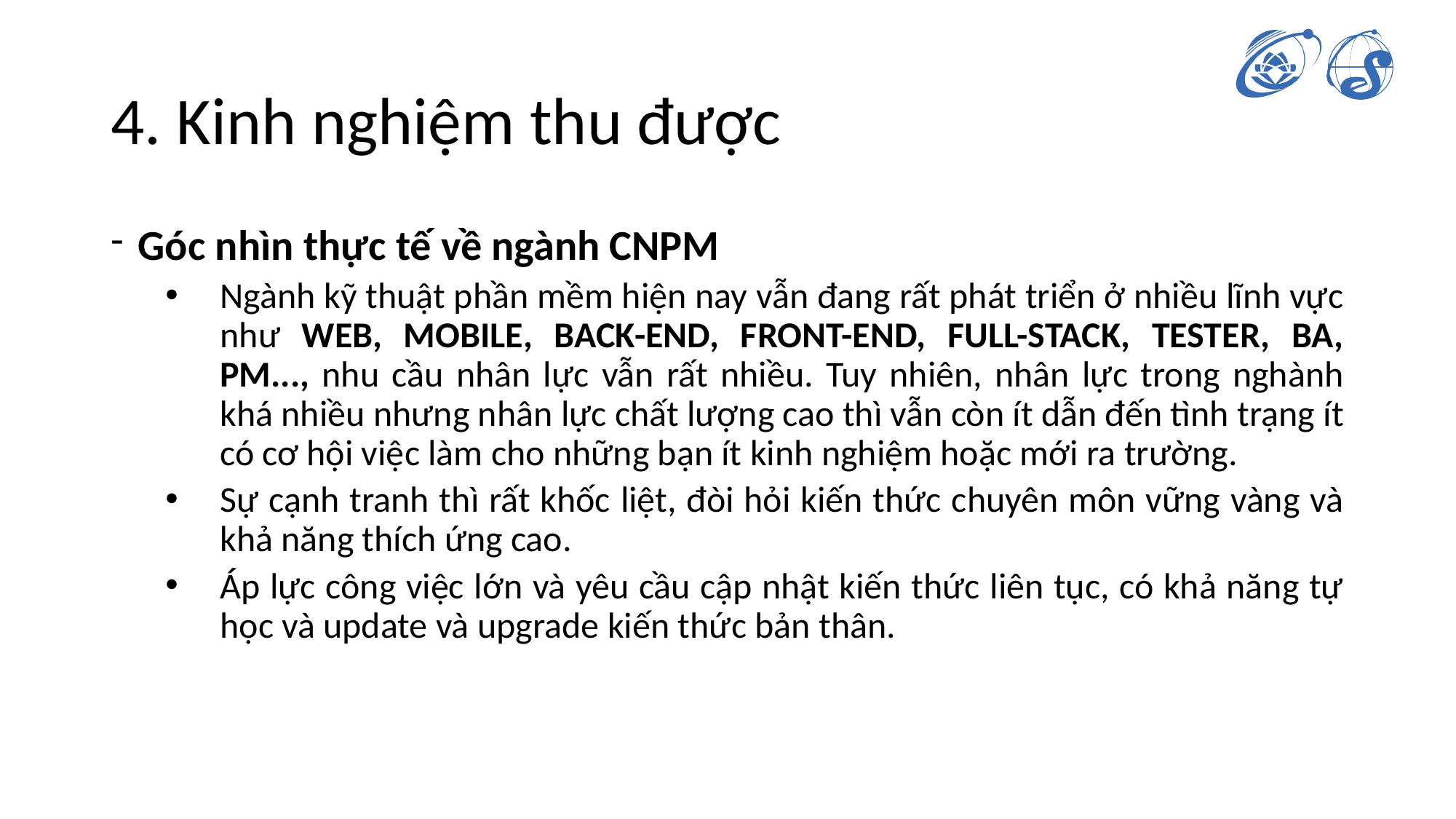

# 4. Kinh nghiệm thu được
Góc nhìn thực tế về ngành CNPM
Ngành kỹ thuật phần mềm hiện nay vẫn đang rất phát triển ở nhiều lĩnh vực như WEB, MOBILE, BACK-END, FRONT-END, FULL-STACK, TESTER, BA, PM..., nhu cầu nhân lực vẫn rất nhiều. Tuy nhiên, nhân lực trong nghành khá nhiều nhưng nhân lực chất lượng cao thì vẫn còn ít dẫn đến tình trạng ít có cơ hội việc làm cho những bạn ít kinh nghiệm hoặc mới ra trường.
Sự cạnh tranh thì rất khốc liệt, đòi hỏi kiến thức chuyên môn vững vàng và khả năng thích ứng cao.
Áp lực công việc lớn và yêu cầu cập nhật kiến thức liên tục, có khả năng tự học và update và upgrade kiến thức bản thân.
14